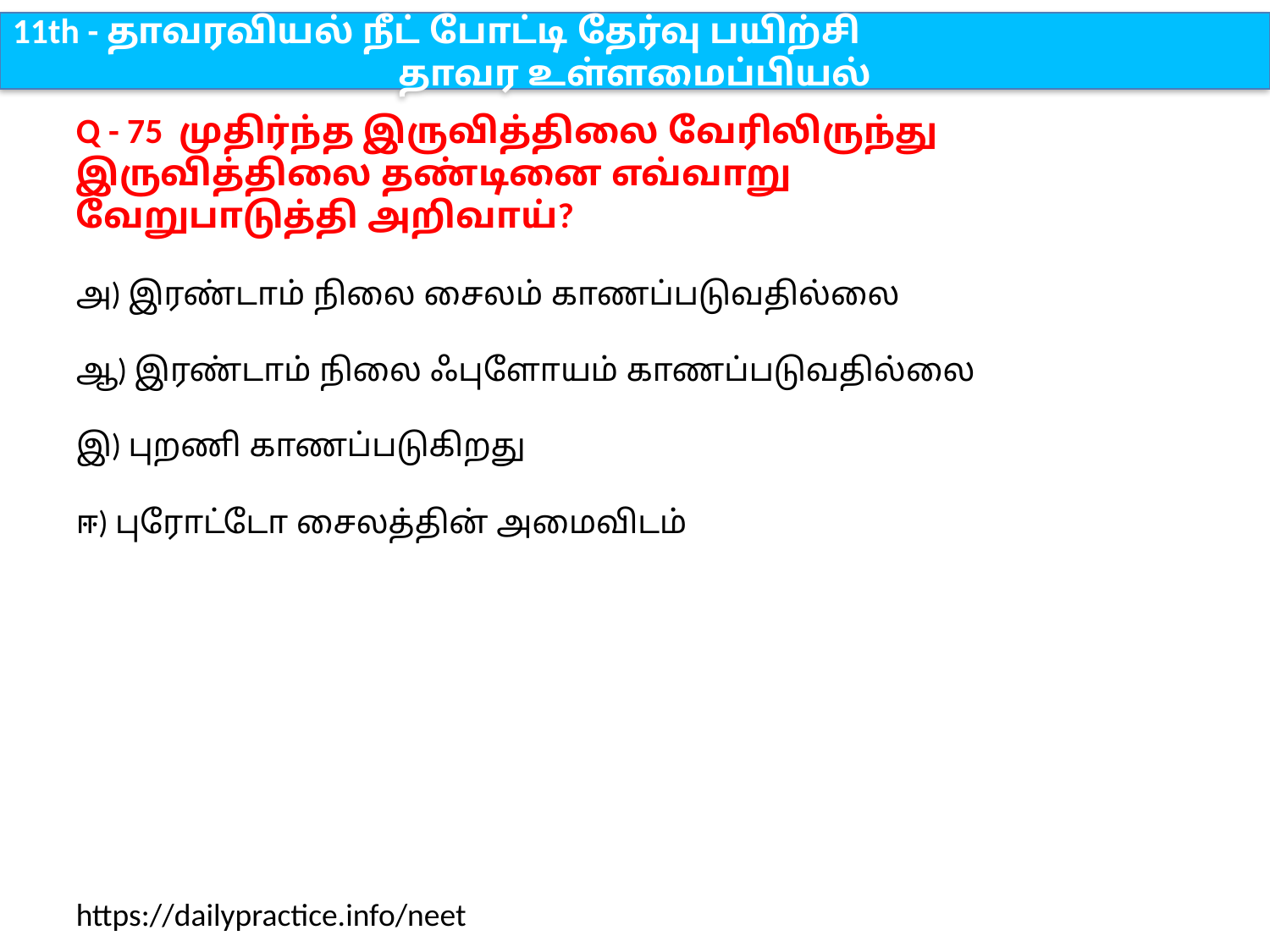

11th - தாவரவியல் நீட் போட்டி தேர்வு பயிற்சி
தாவர உள்ளமைப்பியல்

Q - 75  முதிர்ந்த இருவித்திலை வேரிலிருந்து இருவித்திலை தண்டினை எவ்வாறு வேறுபாடுத்தி அறிவாய்?

அ) இரண்டாம் நிலை சைலம் காணப்படுவதில்லை

ஆ) இரண்டாம் நிலை ஃபுளோயம் காணப்படுவதில்லை

இ) புறணி காணப்படுகிறது

ஈ) புரோட்டோ சைலத்தின் அமைவிடம்
https://dailypractice.info/neet